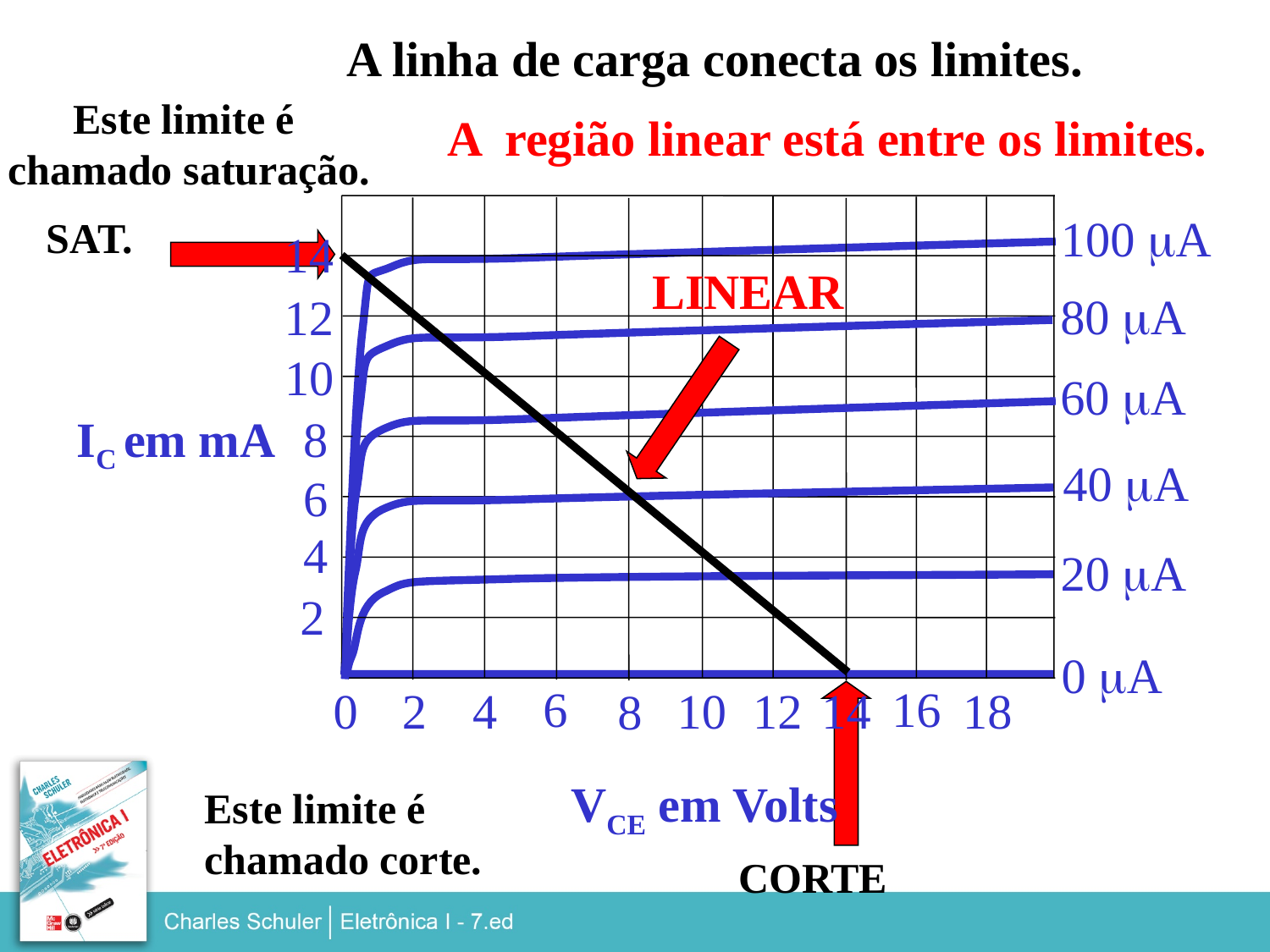

A linha de carga conecta os limites.
Este limite é
chamado saturação.

SAT.
A  região linear está entre os limites.
LINEAR

100 μA

14

80 μA

12
10
60 μA

IC em mA
8
40 μA

6
4
20 μA

2
0 μA

6
16
0
2
4
10
12
14
18
8

VCE em Volts
Este limite é
chamado corte.
CORTE